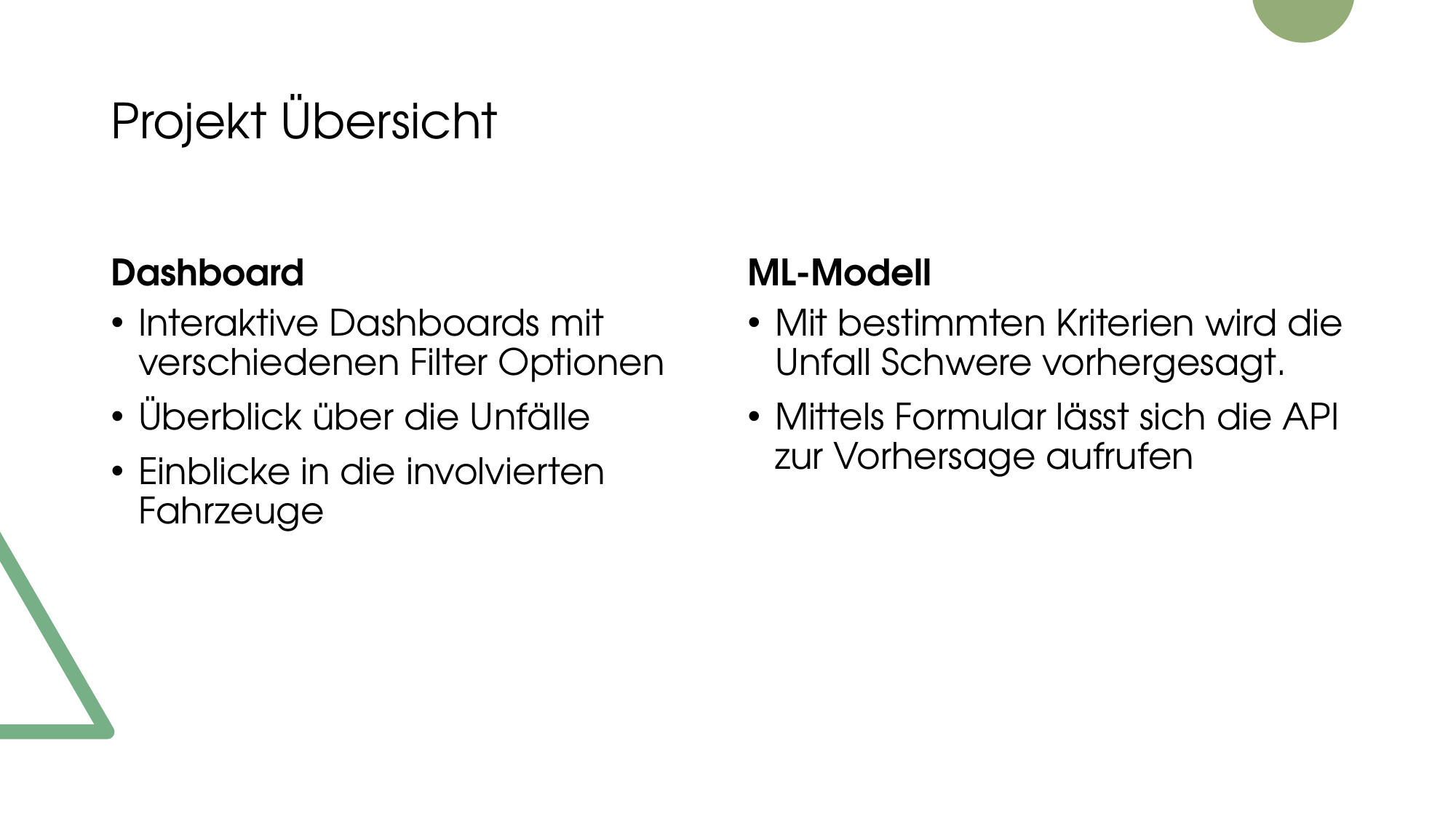

# Projekt Übersicht
Dashboard
ML-Modell
Interaktive Dashboards mit verschiedenen Filter Optionen
Überblick über die Unfälle
Einblicke in die involvierten Fahrzeuge
Mit bestimmten Kriterien wird die Unfall Schwere vorhergesagt.
Mittels Formular lässt sich die API zur Vorhersage aufrufen